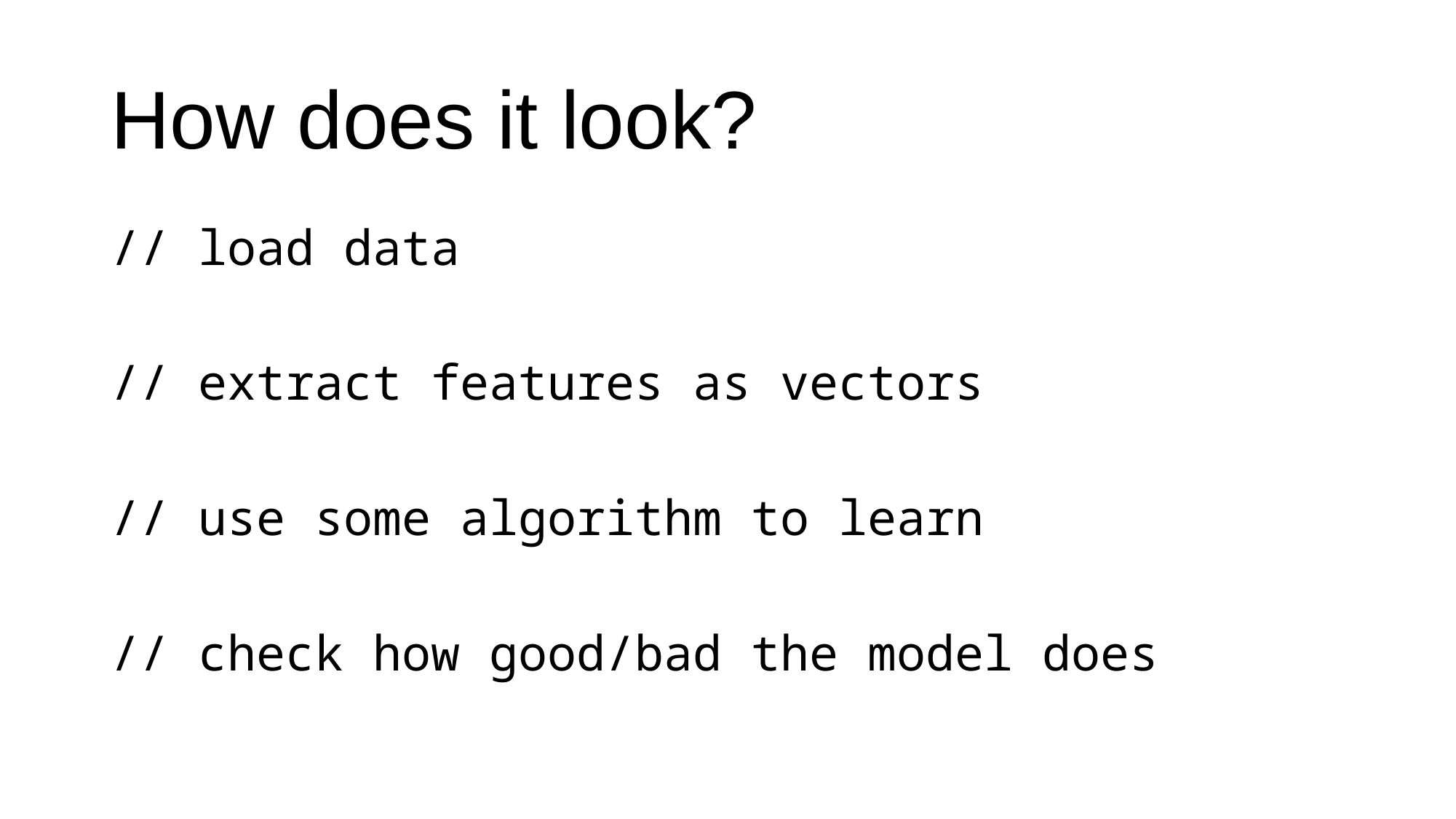

# How does it look?
// load data

// extract features as vectors

// use some algorithm to learn

// check how good/bad the model does